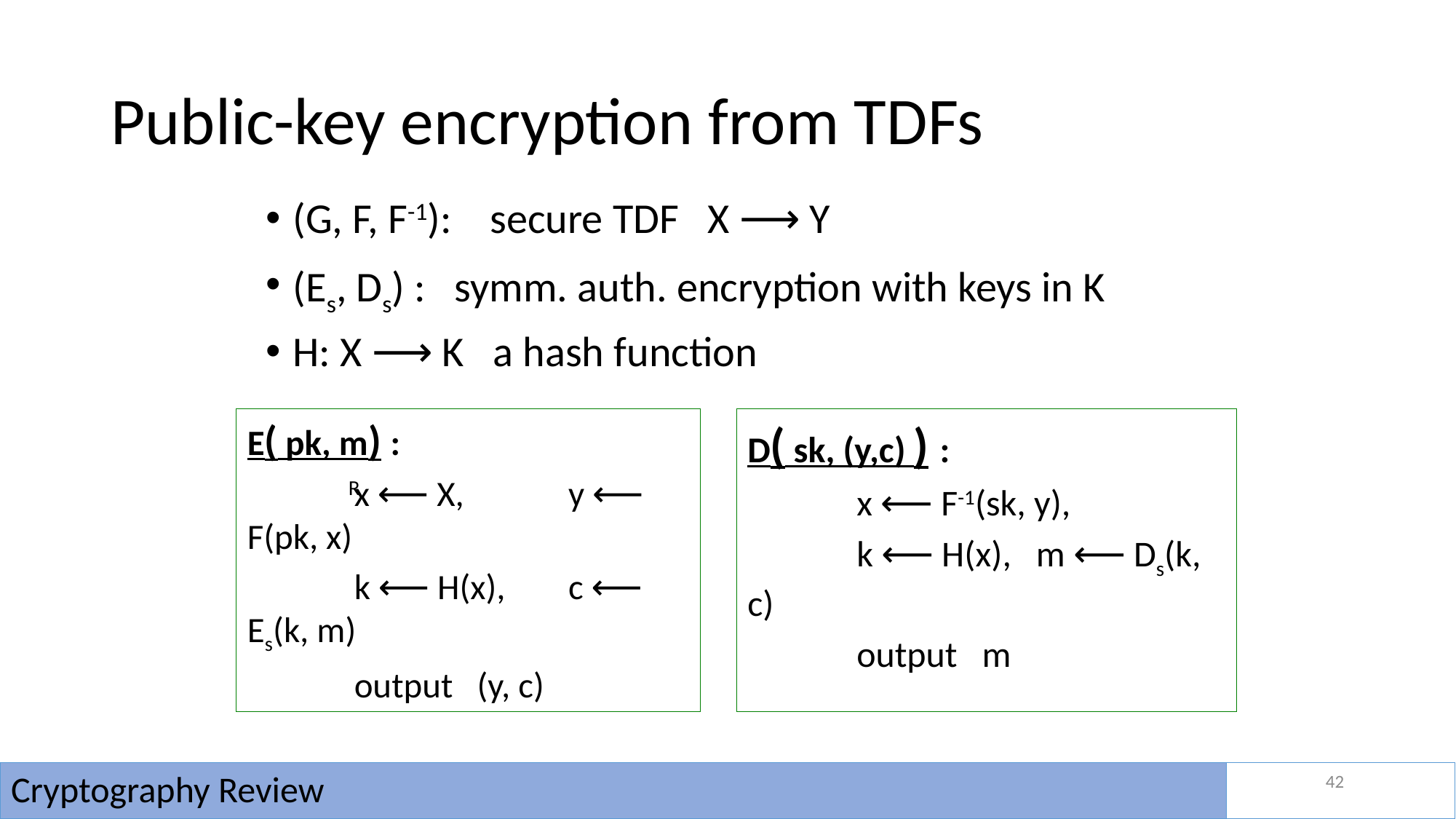

# Public-key encryption from TDFs
(G, F, F-1):    secure TDF   X ⟶ Y
(Es, Ds) :   symm. auth. encryption with keys in K
H: X ⟶ K   a hash function

E( pk, m) :
	x ⟵ X,    	y ⟵ F(pk, x)
	k ⟵ H(x),  	c ⟵ Es(k, m)
	output   (y, c)
D( sk, (y,c) ) :
	x ⟵ F-1(sk, y),
	k ⟵ H(x),   m ⟵ Ds(k, c)
	output   m

R
42
Cryptography Review